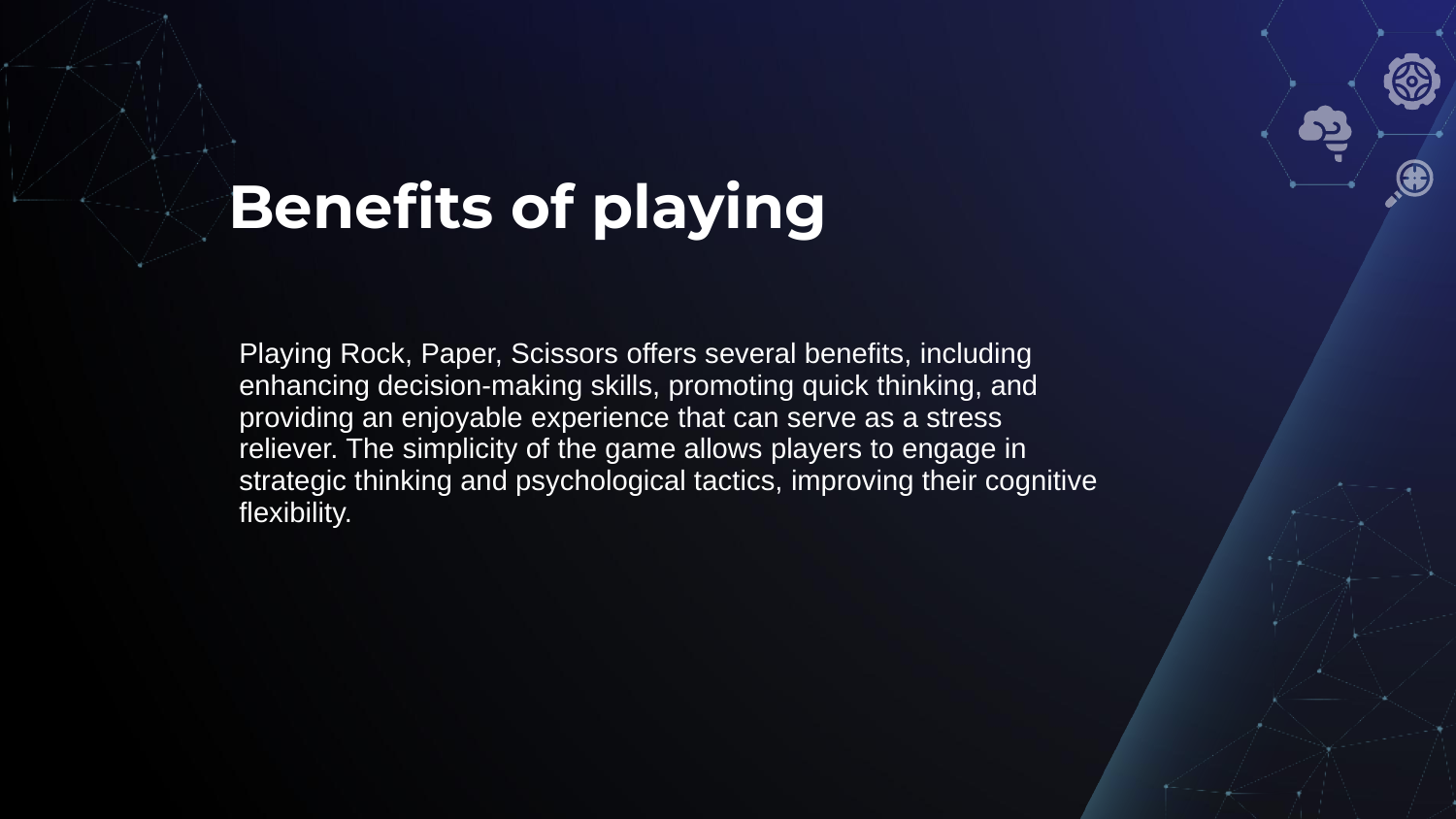

# Benefits of playing
Playing Rock, Paper, Scissors offers several benefits, including enhancing decision-making skills, promoting quick thinking, and providing an enjoyable experience that can serve as a stress reliever. The simplicity of the game allows players to engage in strategic thinking and psychological tactics, improving their cognitive flexibility.